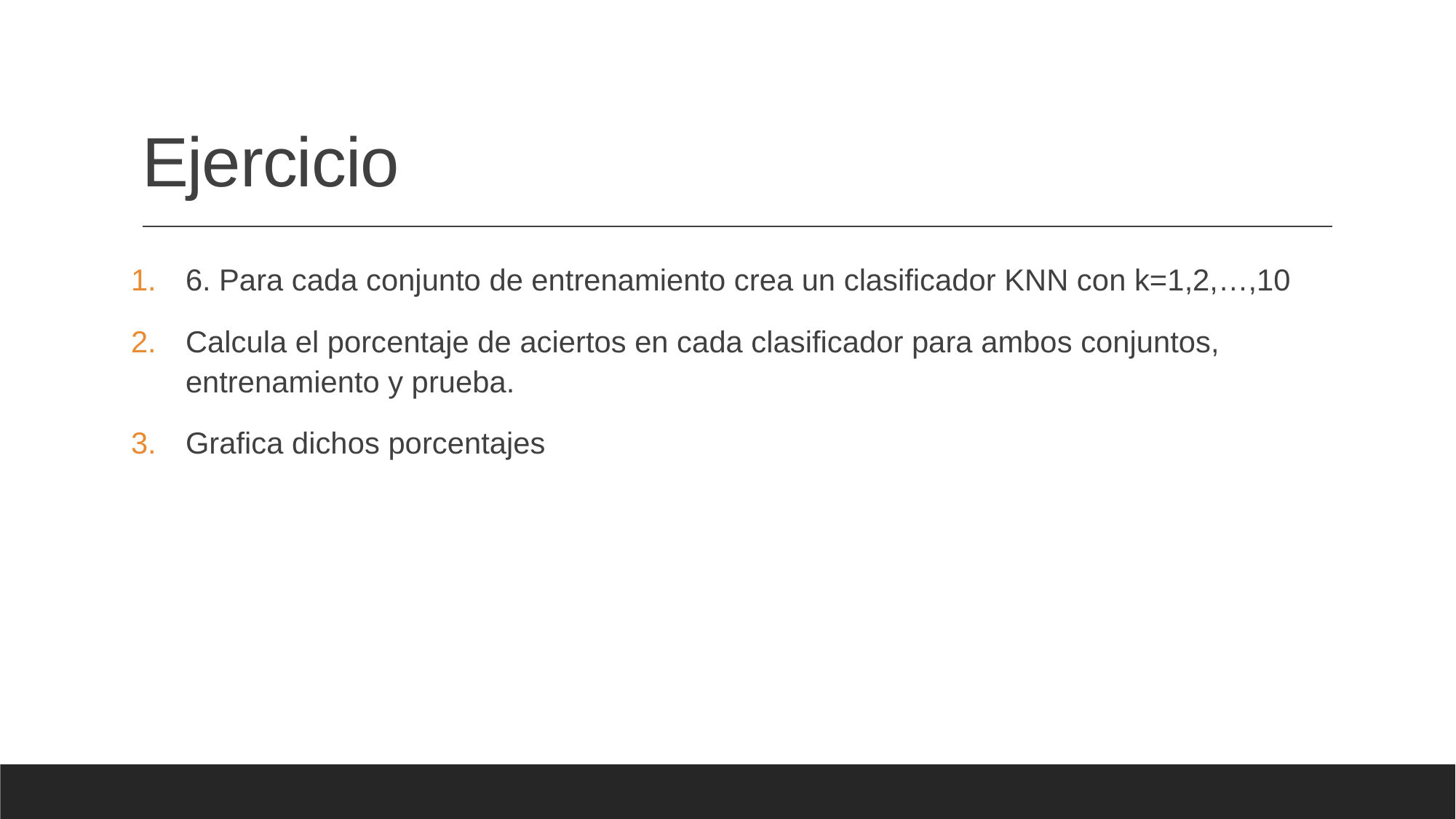

# Ejercicio
6. Para cada conjunto de entrenamiento crea un clasificador KNN con k=1,2,…,10
Calcula el porcentaje de aciertos en cada clasificador para ambos conjuntos, entrenamiento y prueba.
Grafica dichos porcentajes